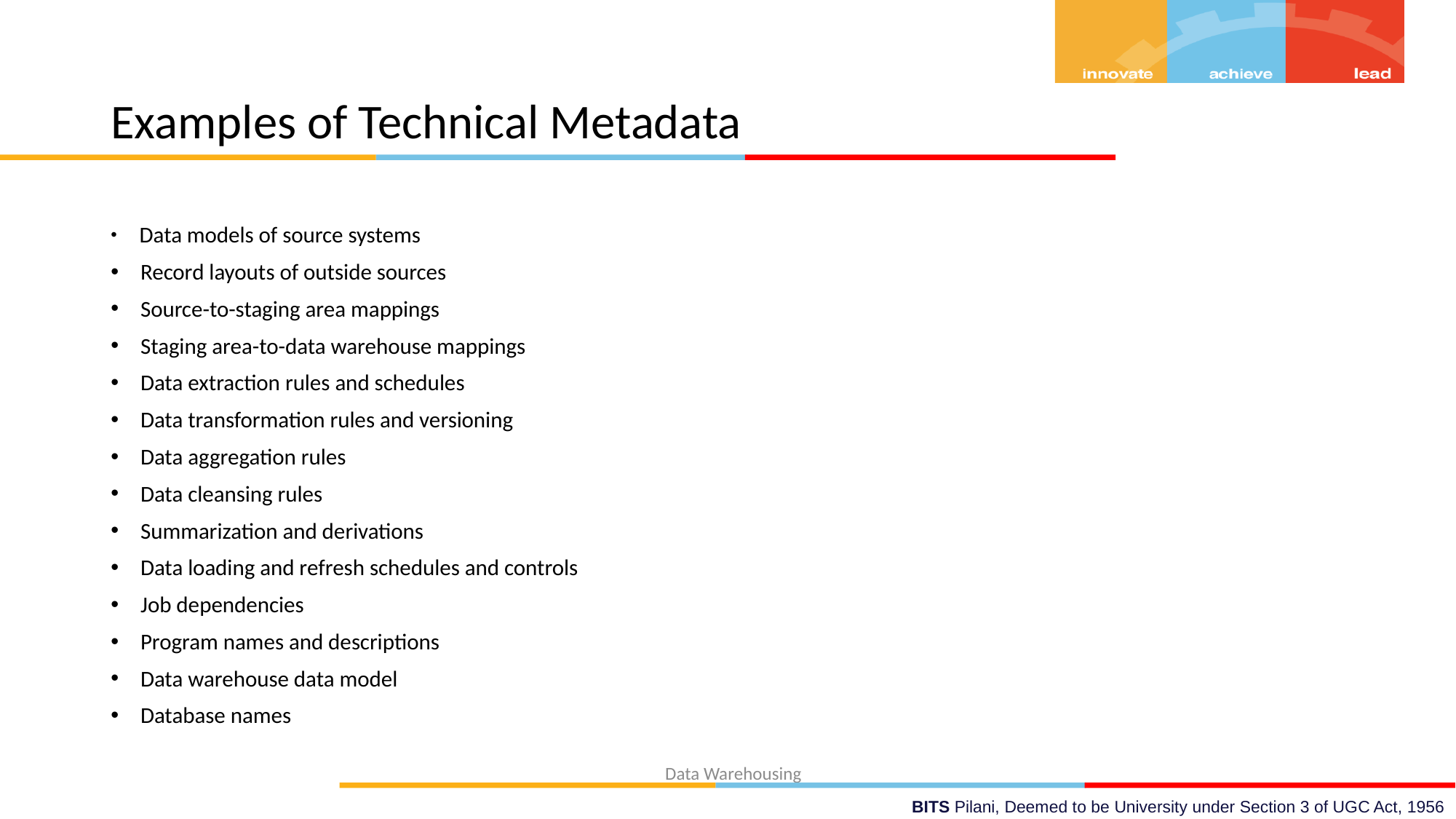

# Examples of Technical Metadata
 Data models of source systems
 Record layouts of outside sources
 Source-to-staging area mappings
 Staging area-to-data warehouse mappings
 Data extraction rules and schedules
 Data transformation rules and versioning
 Data aggregation rules
 Data cleansing rules
 Summarization and derivations
 Data loading and refresh schedules and controls
 Job dependencies
 Program names and descriptions
 Data warehouse data model
 Database names